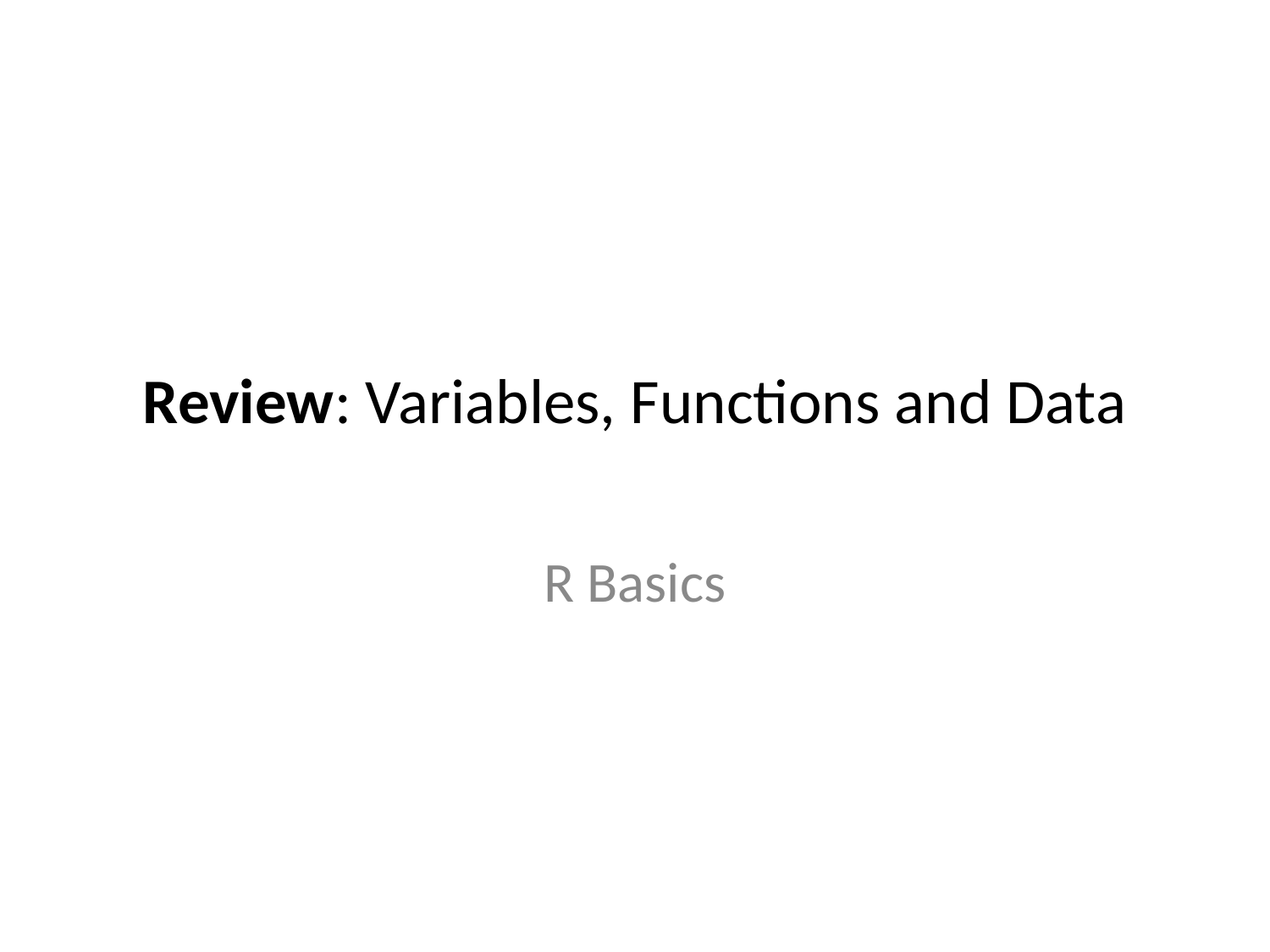

Review: Variables, Functions and Data
R Basics